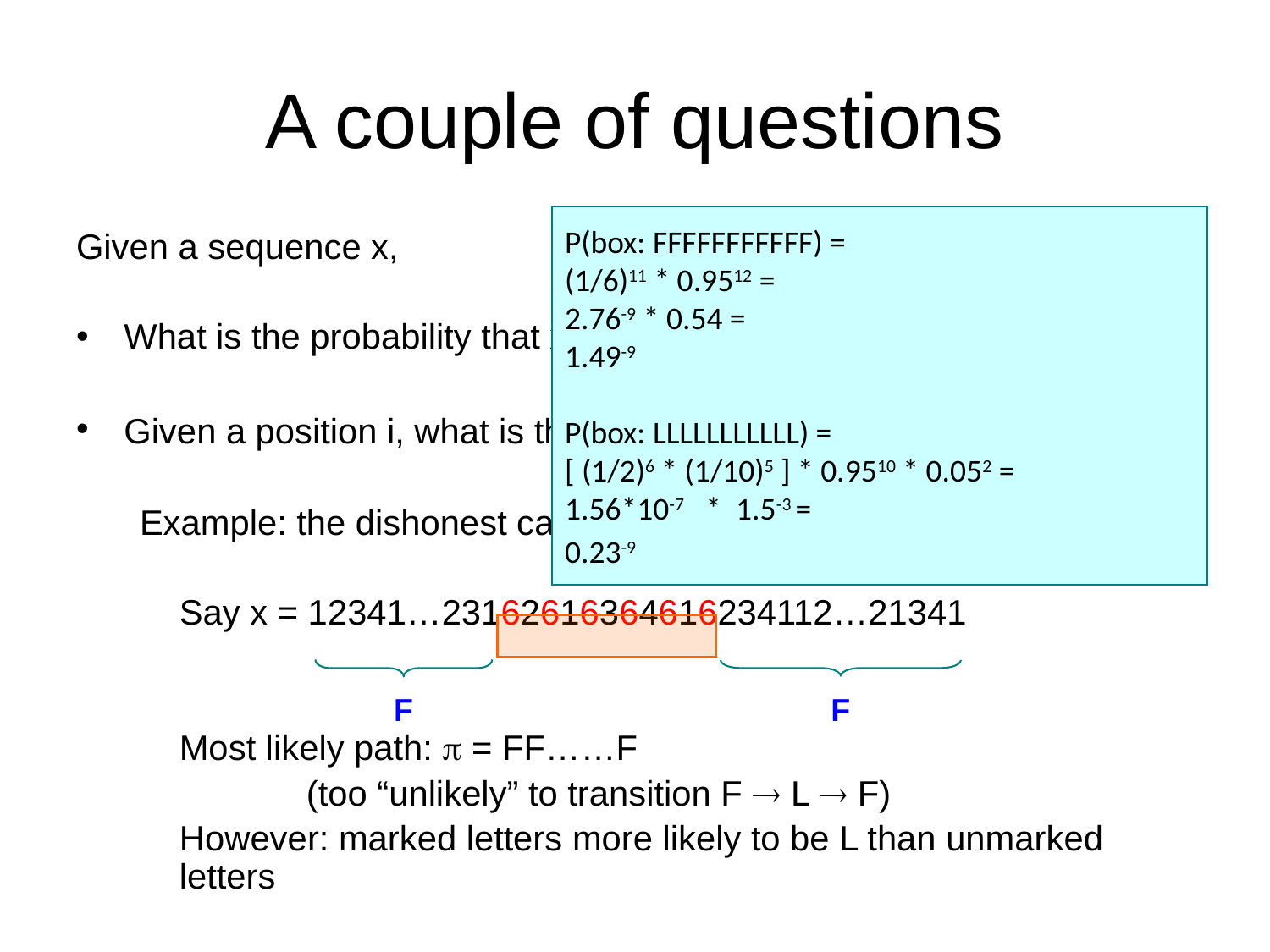

# A couple of questions
P(box: FFFFFFFFFFF) =
(1/6)11 * 0.9512 =
2.76-9 * 0.54 =
1.49-9

P(box: LLLLLLLLLLL) =
[ (1/2)6 * (1/10)5 ] * 0.9510 * 0.052 =
1.56*10-7   *  1.5-3 =
0.23-9
Given a sequence x,

What is the probability that x was generated by the model?

Given a position i, what is the most likely state that emitted xi?

Example: the dishonest casino

	Say x = 12341…23162616364616234112…21341

	Most likely path: π = FF……F
		(too “unlikely” to transition F → L → F)
	However: marked letters more likely to be L than unmarked letters

F
F